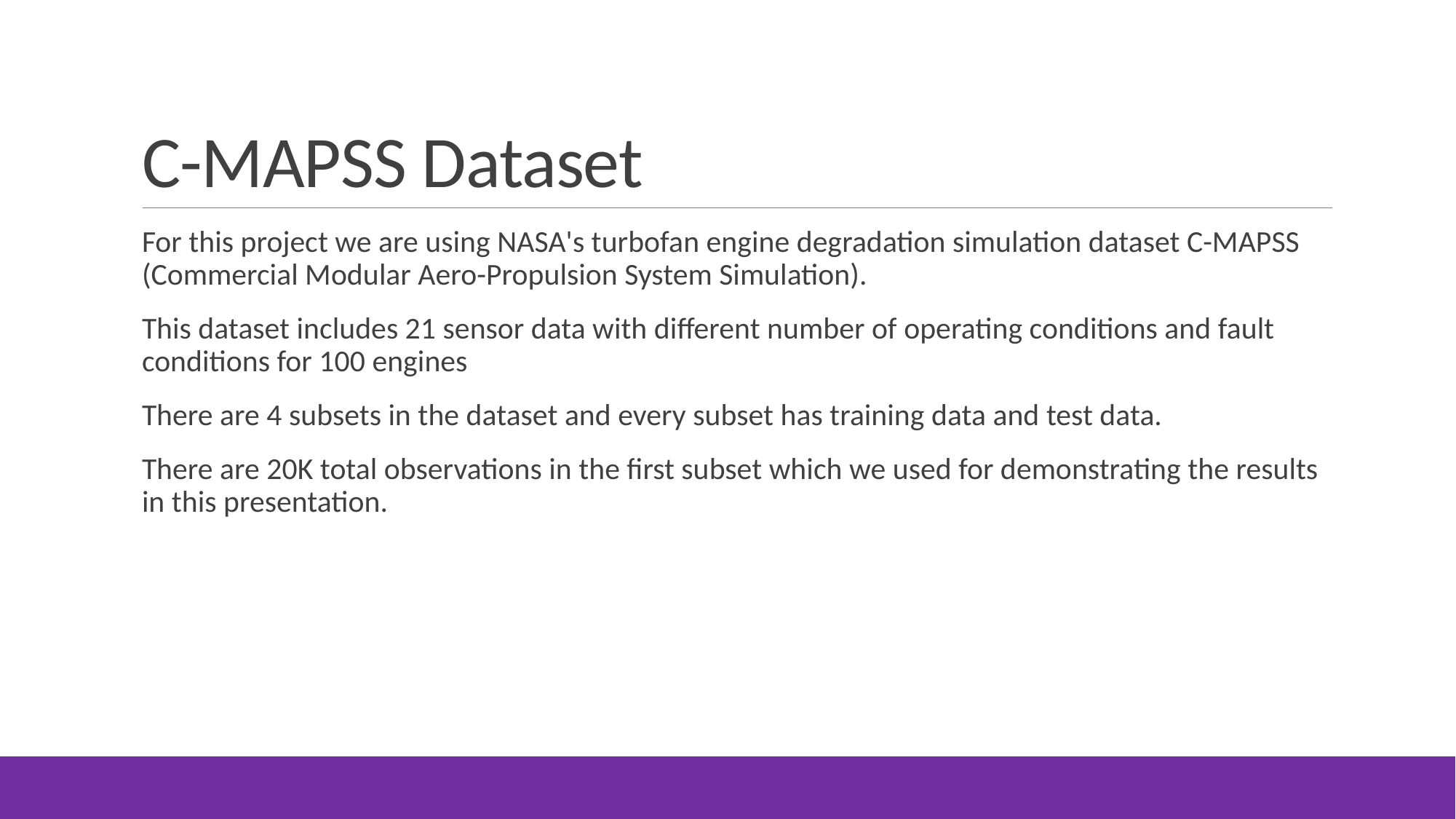

# C-MAPSS Dataset
For this project we are using NASA's turbofan engine degradation simulation dataset C-MAPSS (Commercial Modular Aero-Propulsion System Simulation).
This dataset includes 21 sensor data with different number of operating conditions and fault conditions for 100 engines
There are 4 subsets in the dataset and every subset has training data and test data.
There are 20K total observations in the first subset which we used for demonstrating the results in this presentation.